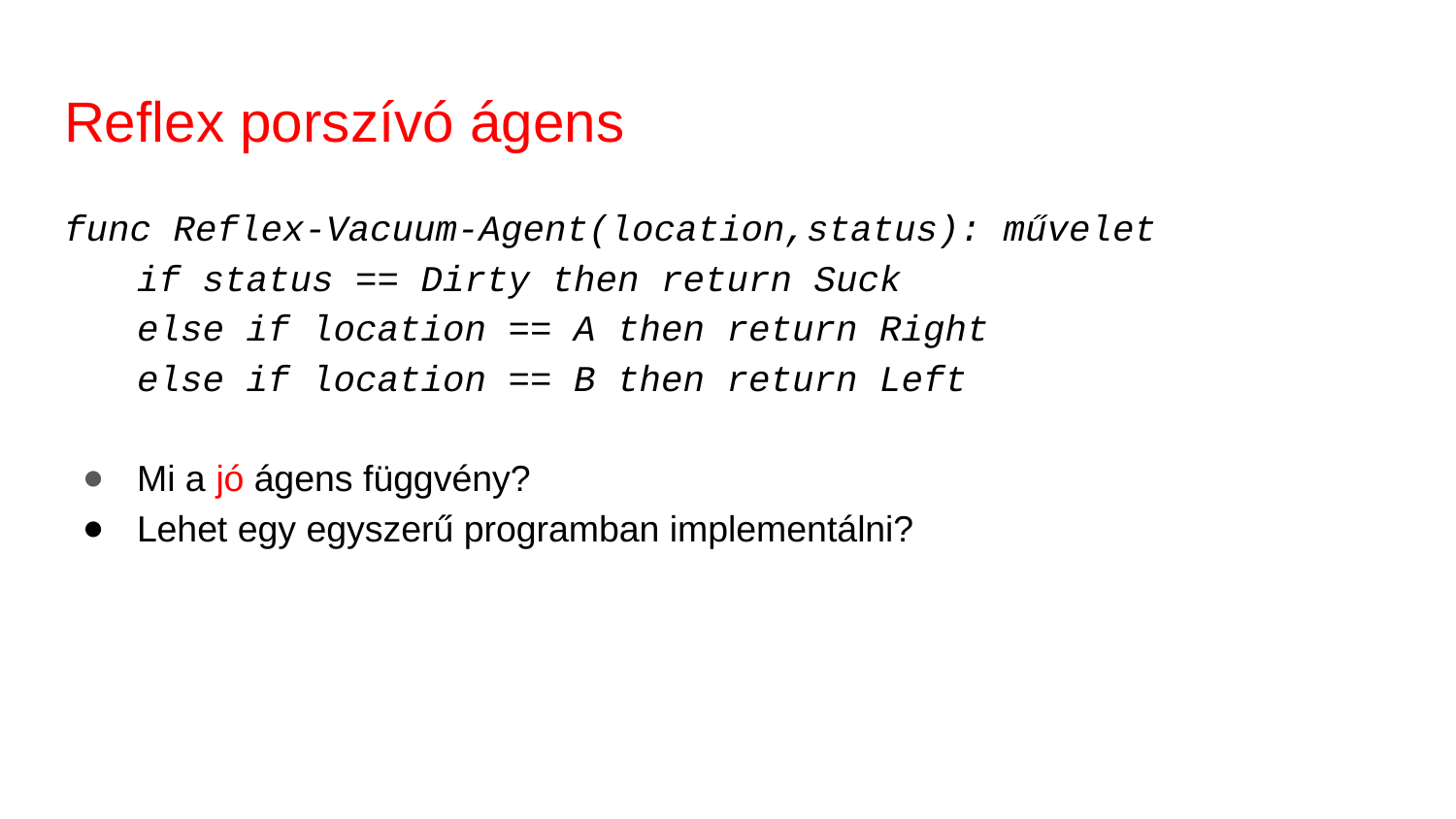

# Reflex porszívó ágens
func Reflex-Vacuum-Agent(location,status): művelet
if status == Dirty then return Suck
else if location == A then return Right
else if location == B then return Left

Mi a jó ágens függvény?
Lehet egy egyszerű programban implementálni?